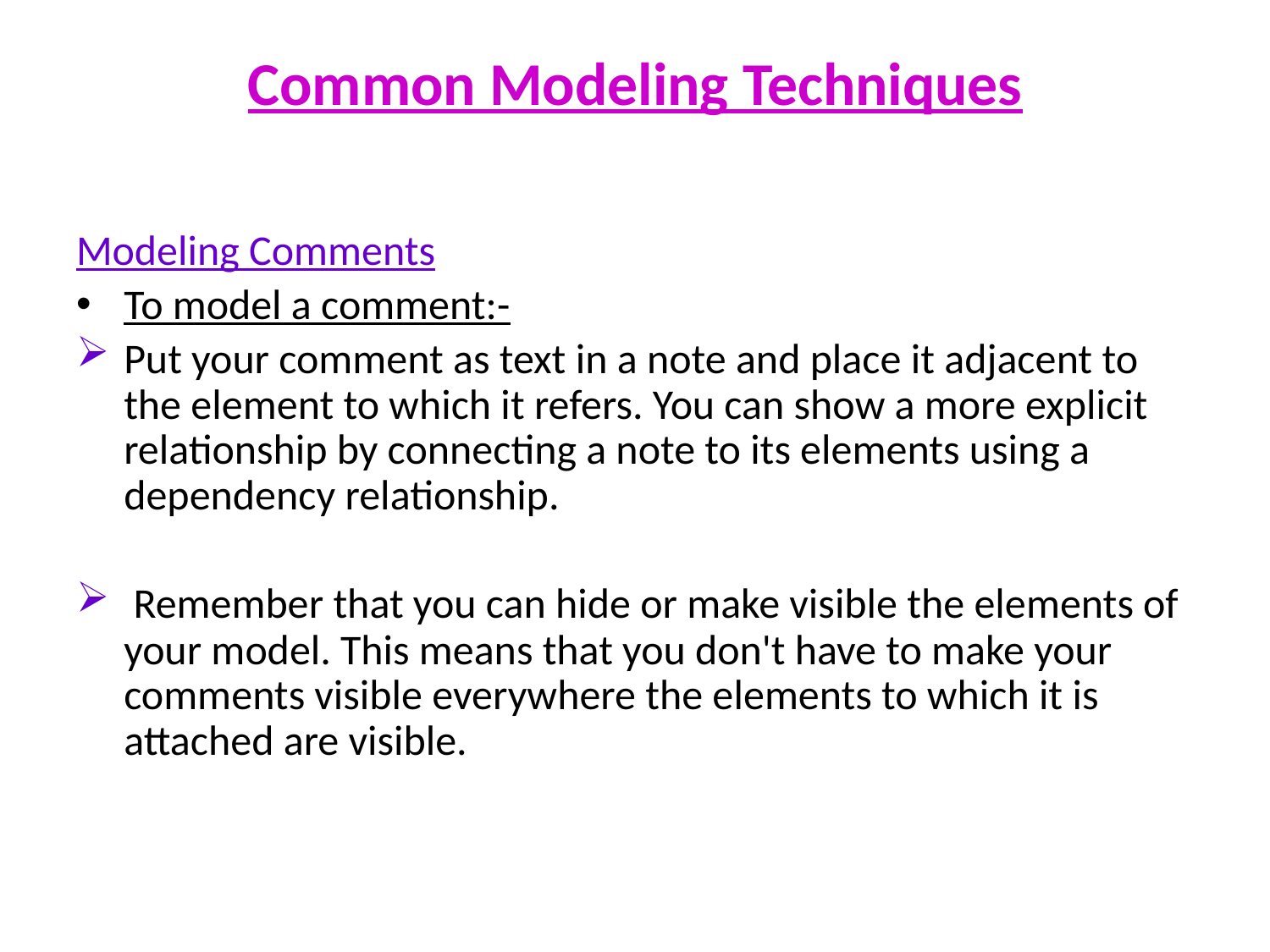

# Common Modeling Techniques
Modeling Comments
To model a comment:-
Put your comment as text in a note and place it adjacent to the element to which it refers. You can show a more explicit relationship by connecting a note to its elements using a dependency relationship.

 Remember that you can hide or make visible the elements of your model. This means that you don't have to make your comments visible everywhere the elements to which it is attached are visible.